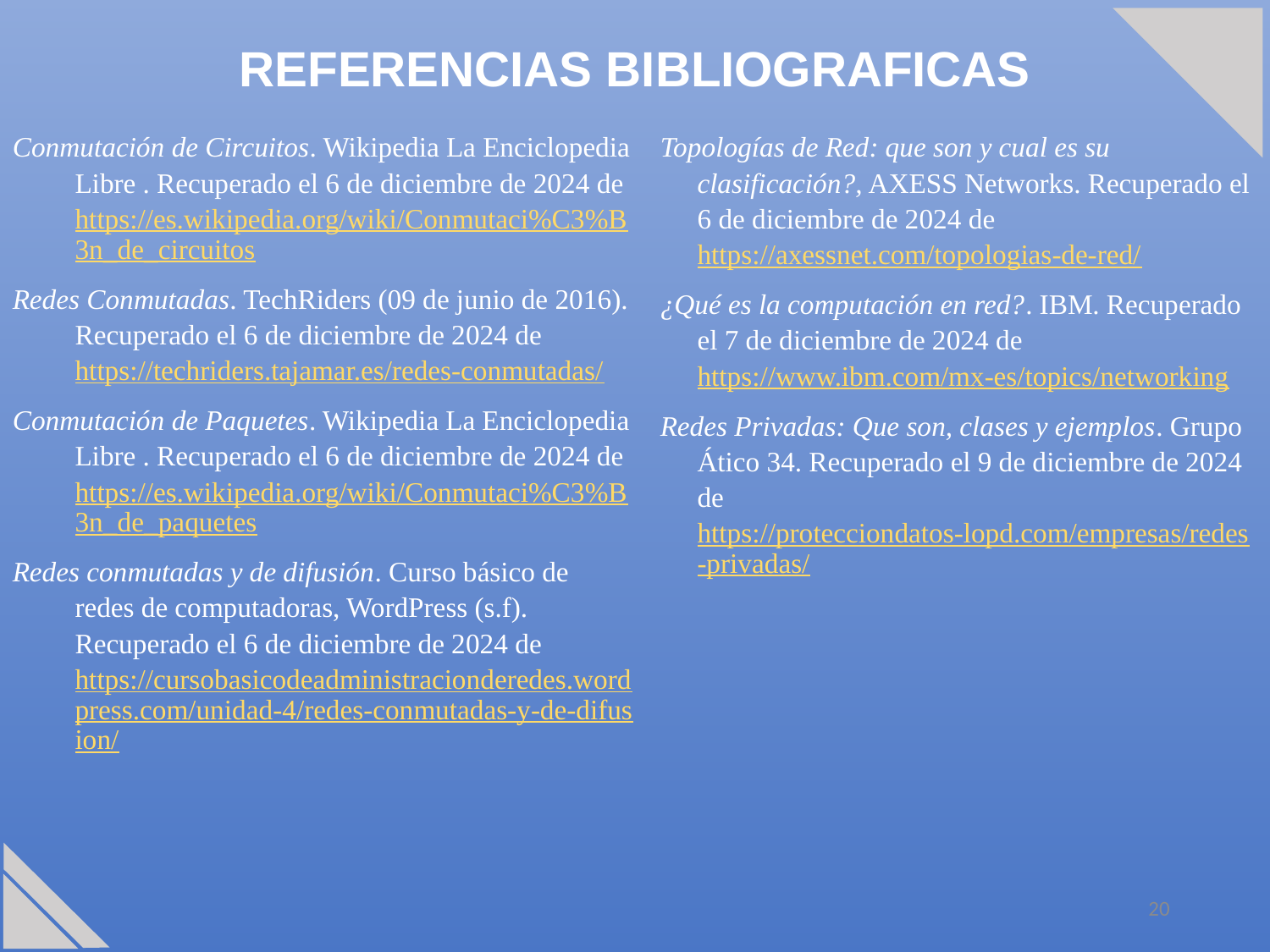

REFERENCIAS BIBLIOGRAFICAS
Conmutación de Circuitos. Wikipedia La Enciclopedia Libre . Recuperado el 6 de diciembre de 2024 de https://es.wikipedia.org/wiki/Conmutaci%C3%B3n_de_circuitos
Redes Conmutadas. TechRiders (09 de junio de 2016). Recuperado el 6 de diciembre de 2024 de https://techriders.tajamar.es/redes-conmutadas/
Conmutación de Paquetes. Wikipedia La Enciclopedia Libre . Recuperado el 6 de diciembre de 2024 de https://es.wikipedia.org/wiki/Conmutaci%C3%B3n_de_paquetes
Redes conmutadas y de difusión. Curso básico de redes de computadoras, WordPress (s.f). Recuperado el 6 de diciembre de 2024 de https://cursobasicodeadministracionderedes.wordpress.com/unidad-4/redes-conmutadas-y-de-difusion/

Topologías de Red: que son y cual es su clasificación?, AXESS Networks. Recuperado el 6 de diciembre de 2024 de https://axessnet.com/topologias-de-red/
¿Qué es la computación en red?. IBM. Recuperado el 7 de diciembre de 2024 de https://www.ibm.com/mx-es/topics/networking
Redes Privadas: Que son, clases y ejemplos. Grupo Ático 34. Recuperado el 9 de diciembre de 2024 de https://protecciondatos-lopd.com/empresas/redes-privadas/

20